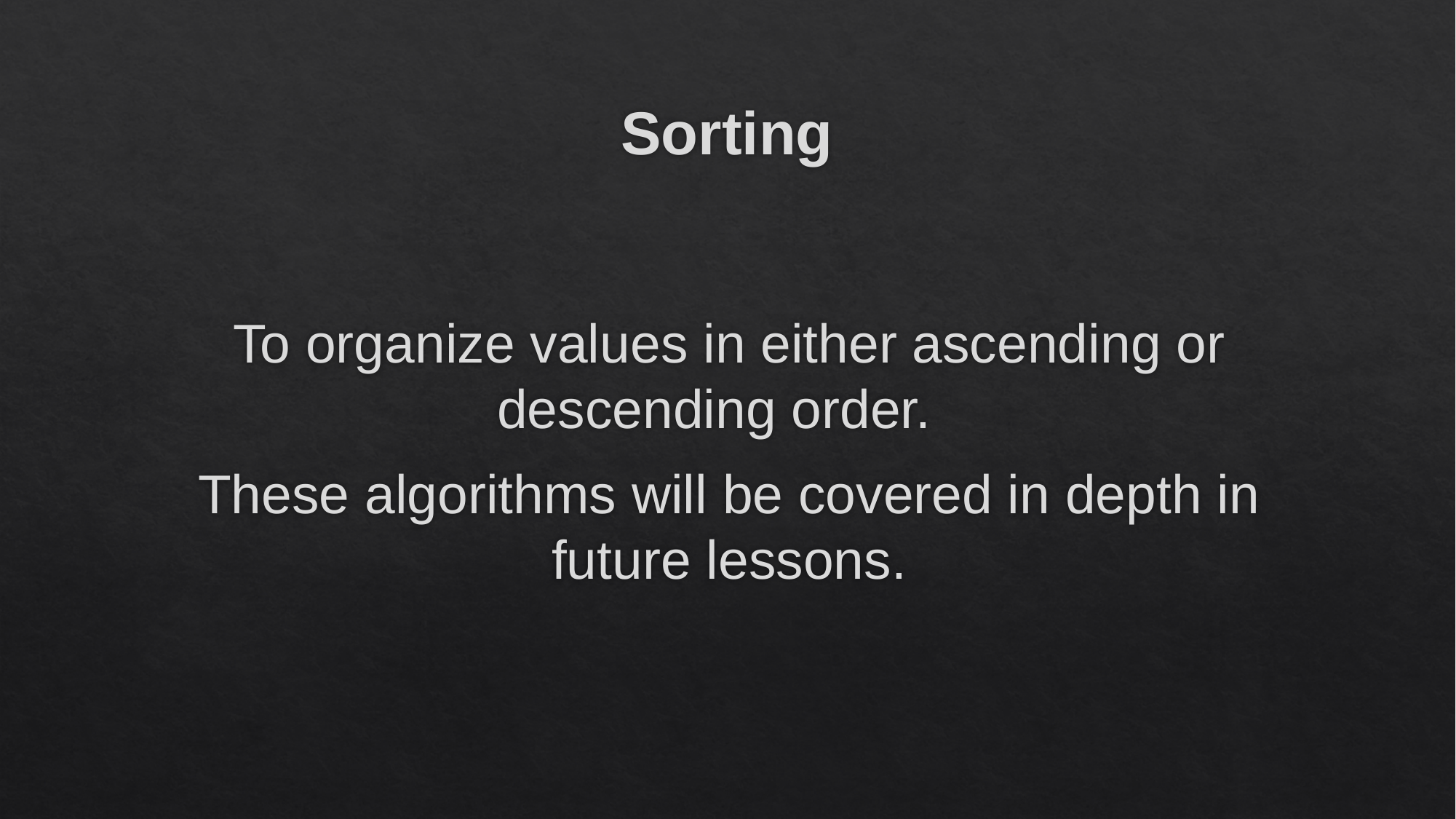

# Sorting
To organize values in either ascending or descending order.
These algorithms will be covered in depth in future lessons.